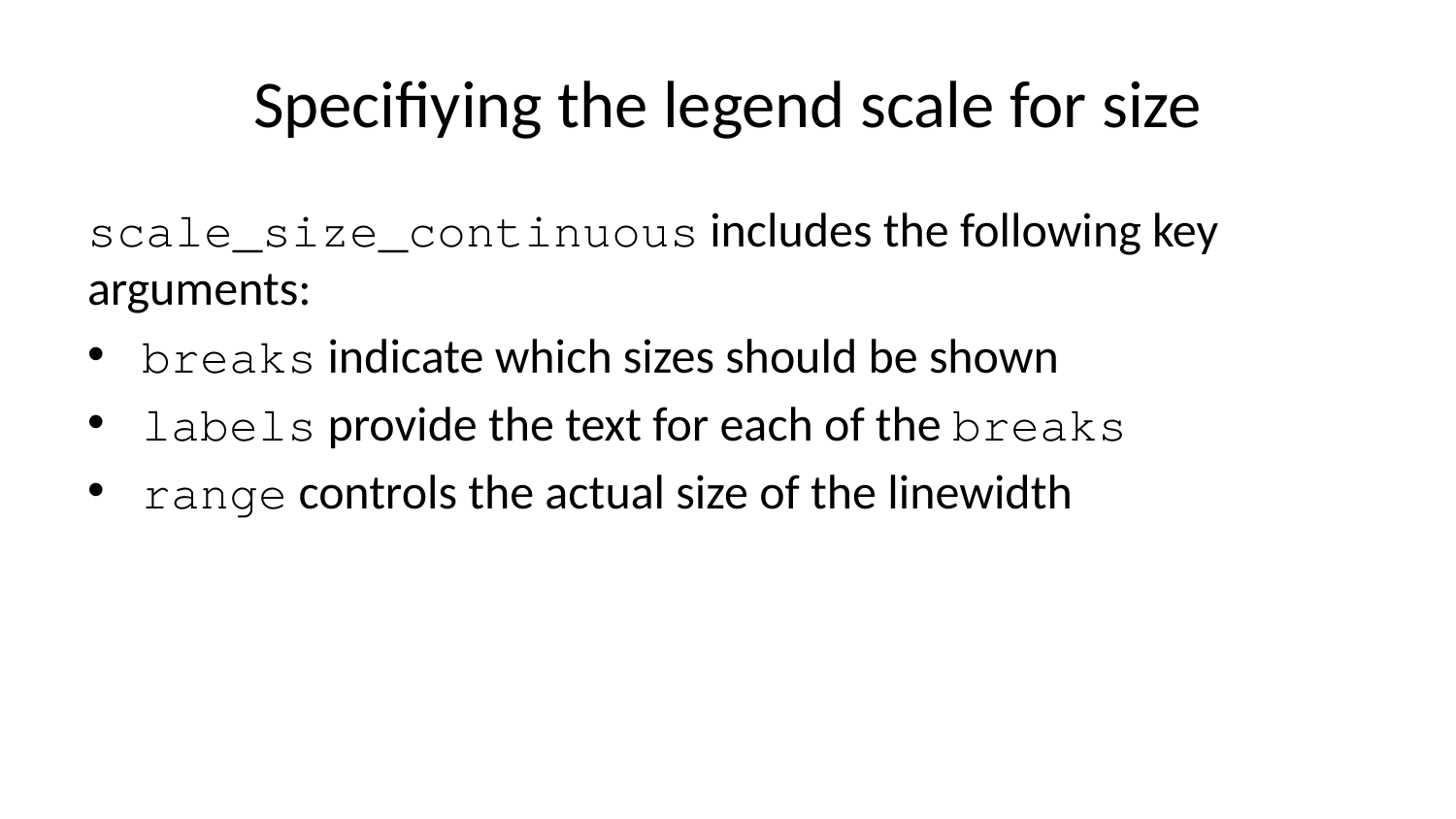

# Specifiying the legend scale for size
scale_size_continuous includes the following key arguments:
breaks indicate which sizes should be shown
labels provide the text for each of the breaks
range controls the actual size of the linewidth